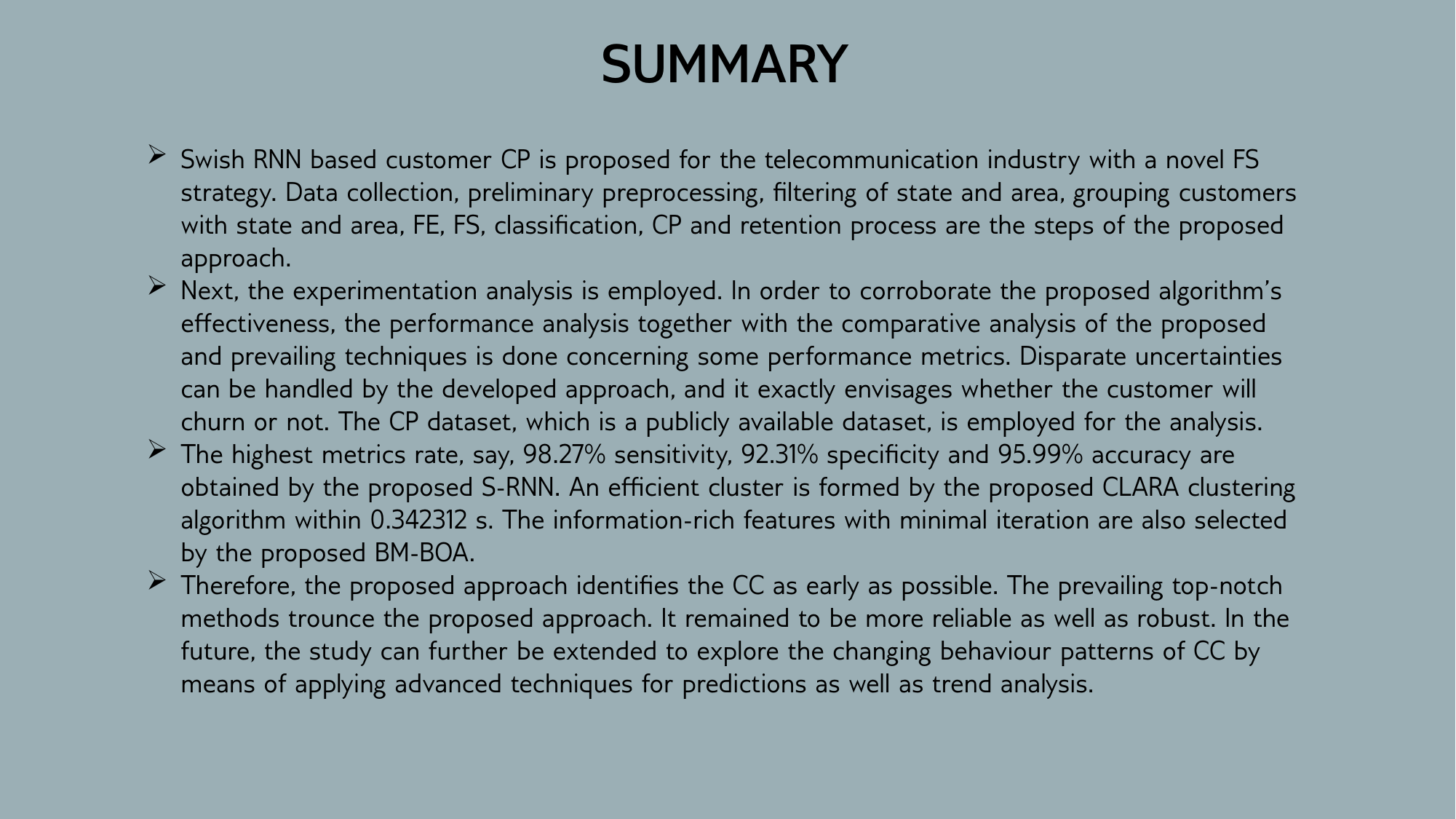

SUMMARY
Swish RNN based customer CP is proposed for the telecommunication industry with a novel FS strategy. Data collection, preliminary preprocessing, filtering of state and area, grouping customers with state and area, FE, FS, classification, CP and retention process are the steps of the proposed approach.
Next, the experimentation analysis is employed. In order to corroborate the proposed algorithm’s effectiveness, the performance analysis together with the comparative analysis of the proposed and prevailing techniques is done concerning some performance metrics. Disparate uncertainties can be handled by the developed approach, and it exactly envisages whether the customer will churn or not. The CP dataset, which is a publicly available dataset, is employed for the analysis.
The highest metrics rate, say, 98.27% sensitivity, 92.31% specificity and 95.99% accuracy are obtained by the proposed S-RNN. An efficient cluster is formed by the proposed CLARA clustering algorithm within 0.342312 s. The information-rich features with minimal iteration are also selected by the proposed BM-BOA.
Therefore, the proposed approach identifies the CC as early as possible. The prevailing top-notch methods trounce the proposed approach. It remained to be more reliable as well as robust. In the future, the study can further be extended to explore the changing behaviour patterns of CC by means of applying advanced techniques for predictions as well as trend analysis.